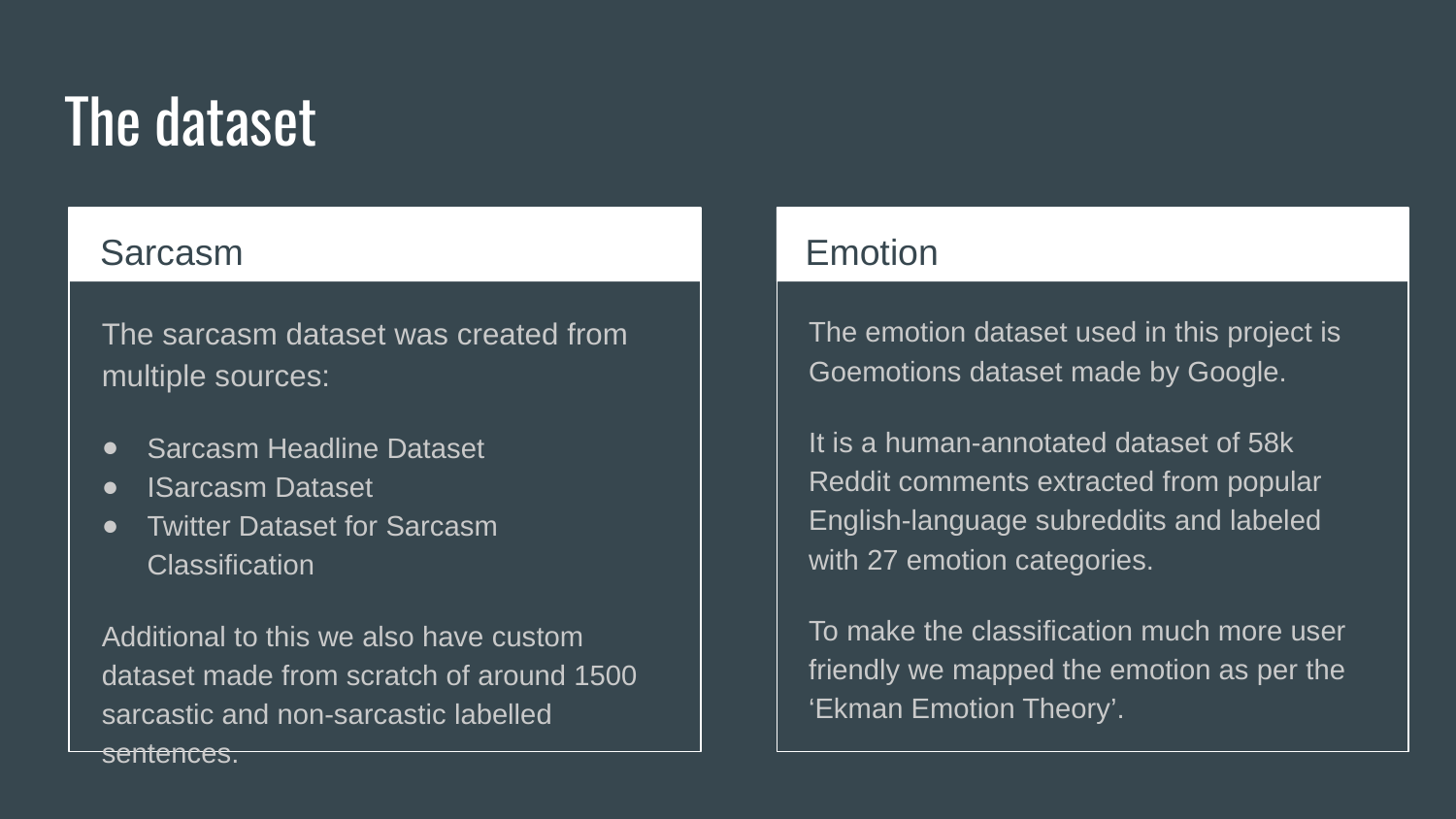

# The dataset

Sarcasm

Emotion
The sarcasm dataset was created from multiple sources:
Sarcasm Headline Dataset
ISarcasm Dataset
Twitter Dataset for Sarcasm Classification
Additional to this we also have custom dataset made from scratch of around 1500 sarcastic and non-sarcastic labelled sentences.
The emotion dataset used in this project is Goemotions dataset made by Google.
It is a human-annotated dataset of 58k Reddit comments extracted from popular English-language subreddits and labeled with 27 emotion categories.
To make the classification much more user friendly we mapped the emotion as per the ‘Ekman Emotion Theory’.